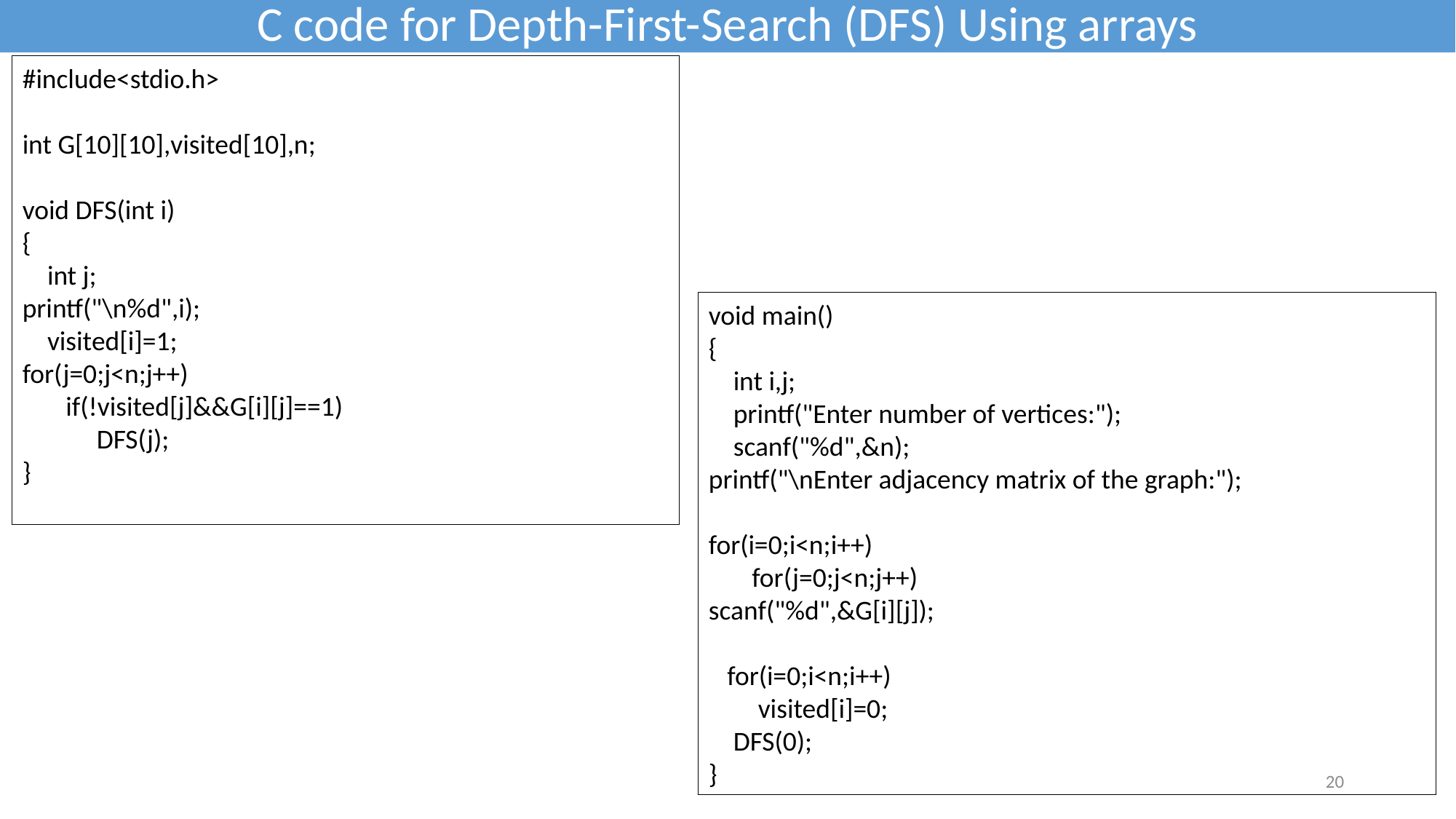

C code for Depth-First-Search (DFS) Using arrays
#include<stdio.h>

int G[10][10],visited[10],n;

void DFS(int i)
{
    int j;
printf("\n%d",i);
    visited[i]=1;
for(j=0;j<n;j++)
       if(!visited[j]&&G[i][j]==1)
            DFS(j);
}

void main()
{
    int i,j;
    printf("Enter number of vertices:");
    scanf("%d",&n);
printf("\nEnter adjacency matrix of the graph:");

for(i=0;i<n;i++)
       for(j=0;j<n;j++)
scanf("%d",&G[i][j]);

   for(i=0;i<n;i++)
        visited[i]=0;
    DFS(0);
}
20